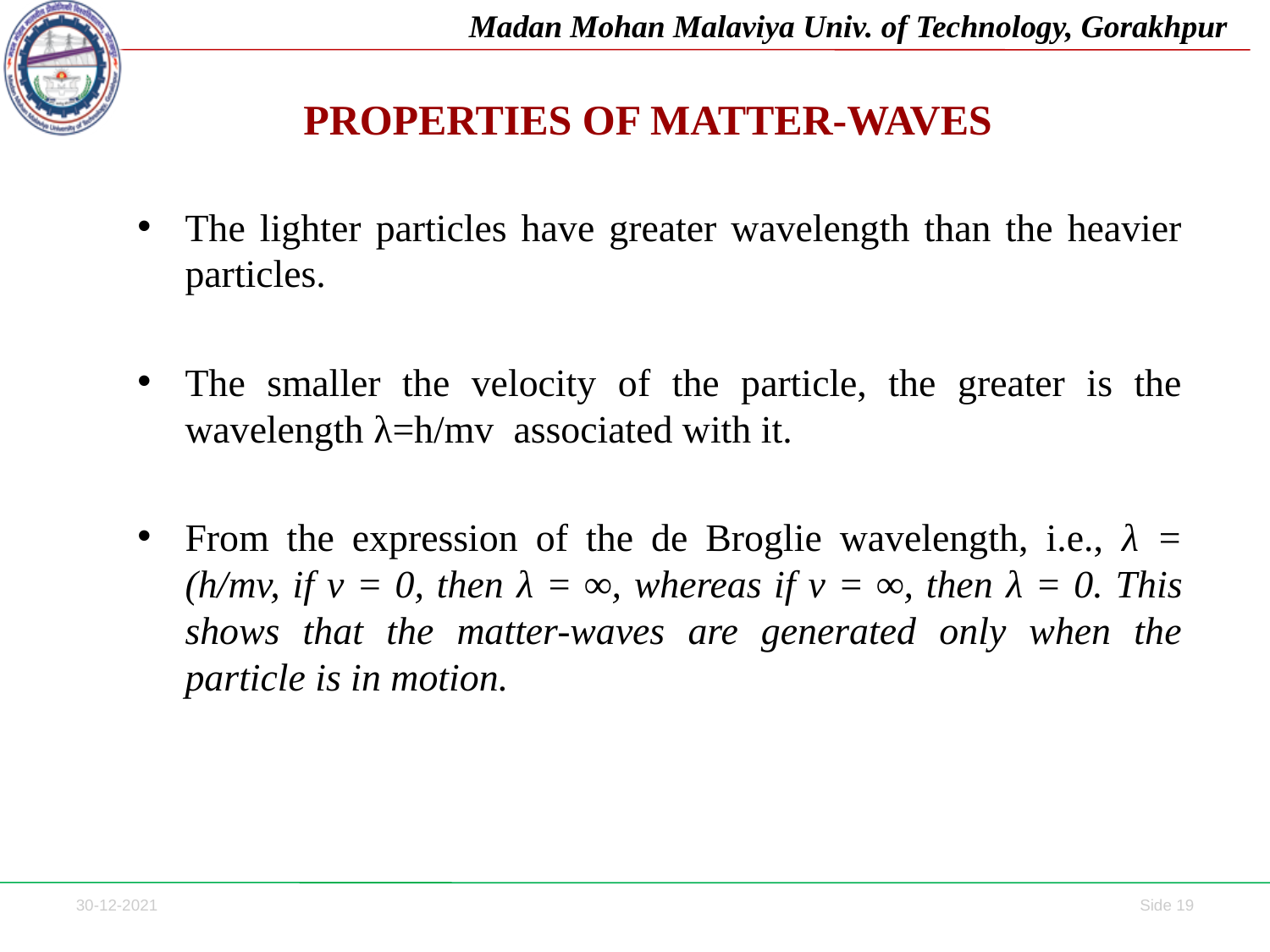

# PROPERTIES OF MATTER-WAVES
The lighter particles have greater wavelength than the heavier particles.

The smaller the velocity of the particle, the greater is the wavelength λ=h/mv  associated with it.

From the expression of the de Broglie wavelength, i.e., λ = (h/mv, if v = 0, then λ = ∞, whereas if v = ∞, then λ = 0. This shows that the matter-waves are generated only when the particle is in motion.